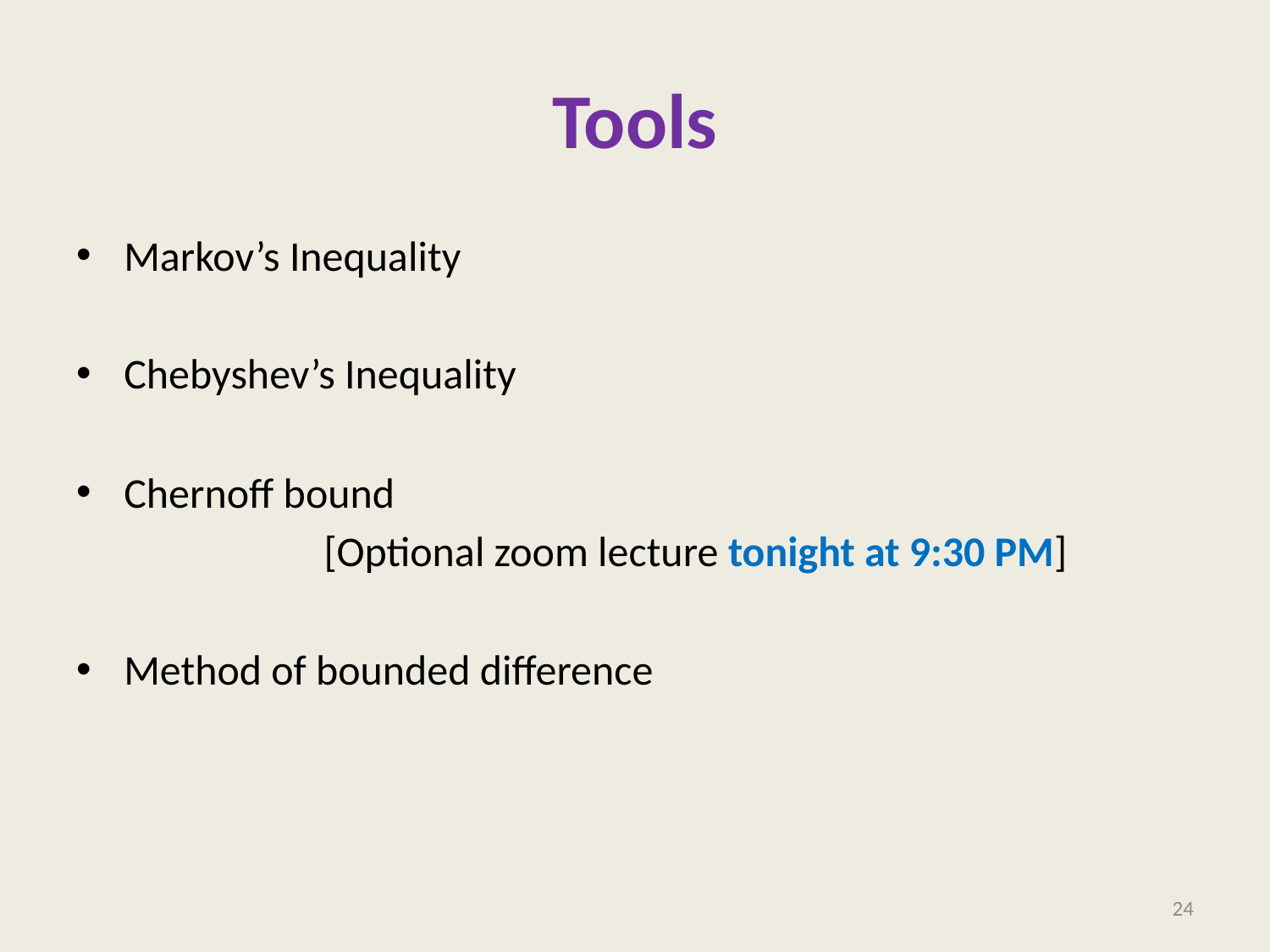

# Tools
Markov’s Inequality

Chebyshev’s Inequality

Chernoff bound
                          [Optional zoom lecture tonight at 9:30 PM]

Method of bounded difference
24